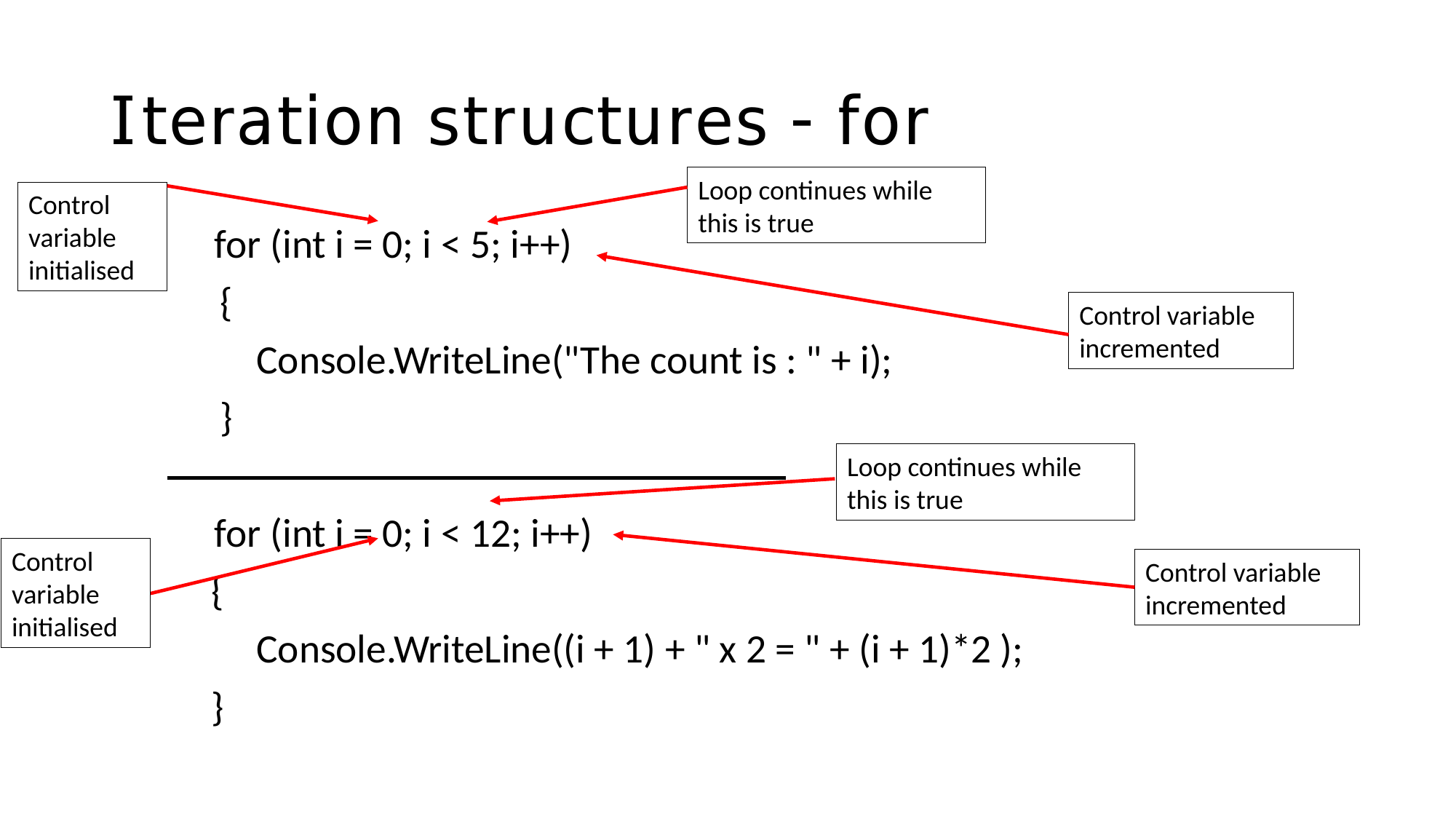

# Iteration structures - for
Loop continues while this is true
Control variable initialised
	for (int i = 0; i < 5; i++)
            {
                Console.WriteLine("The count is : " + i);
            }

	for (int i = 0; i < 12; i++)
           {
                Console.WriteLine((i + 1) + " x 2 = " + (i + 1)*2 );
           }

Control variable incremented
Loop continues while this is true
Control variable initialised
Control variable incremented